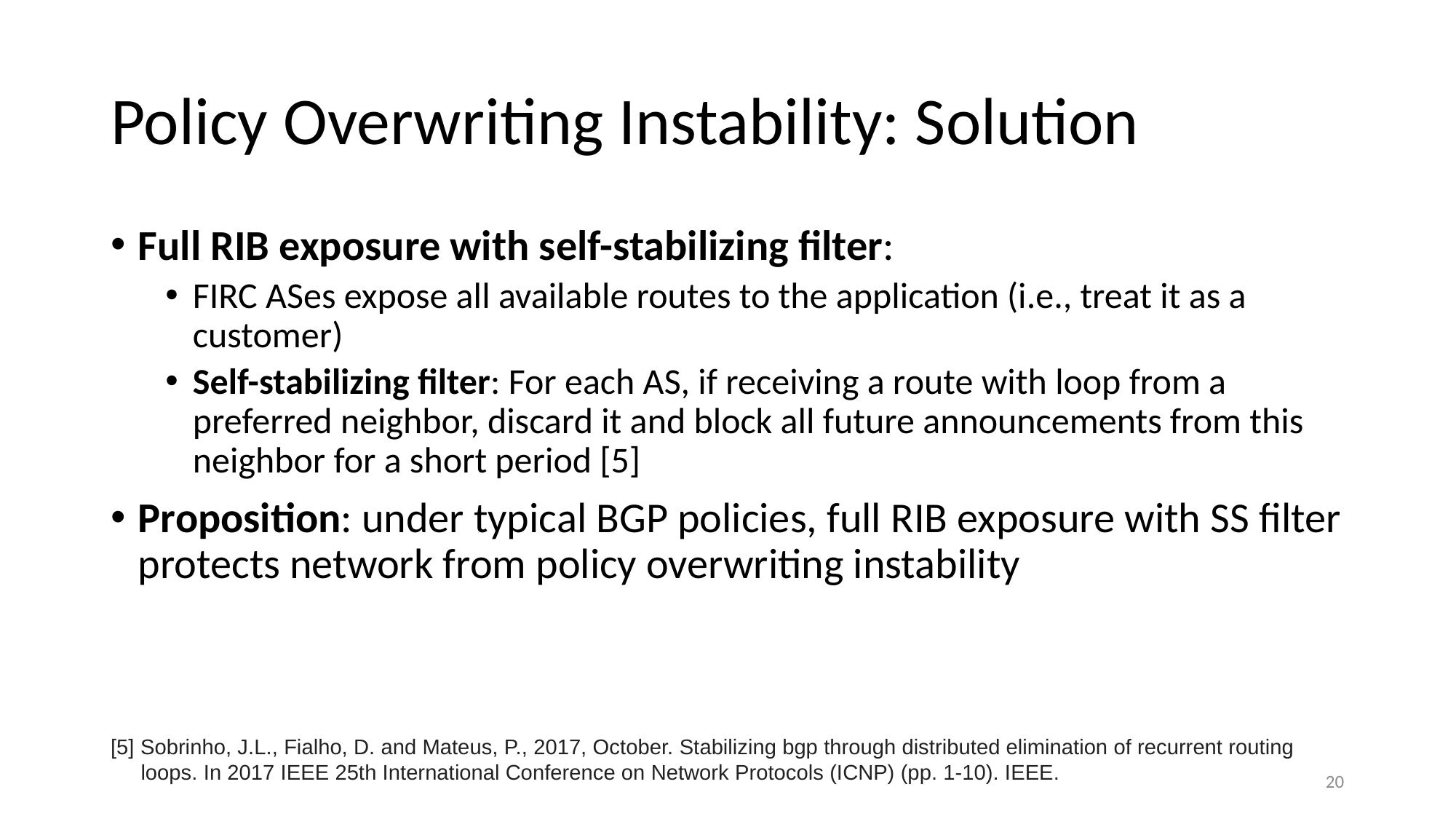

# Policy Overwriting Instability: Solution
Full RIB exposure with self-stabilizing filter:
FIRC ASes expose all available routes to the application (i.e., treat it as a customer)
Self-stabilizing filter: For each AS, if receiving a route with loop from a preferred neighbor, discard it and block all future announcements from this neighbor for a short period [5]
Proposition: under typical BGP policies, full RIB exposure with SS filter protects network from policy overwriting instability

[5] Sobrinho, J.L., Fialho, D. and Mateus, P., 2017, October. Stabilizing bgp through distributed elimination of recurrent routing
     loops. In 2017 IEEE 25th International Conference on Network Protocols (ICNP) (pp. 1-10). IEEE.
20